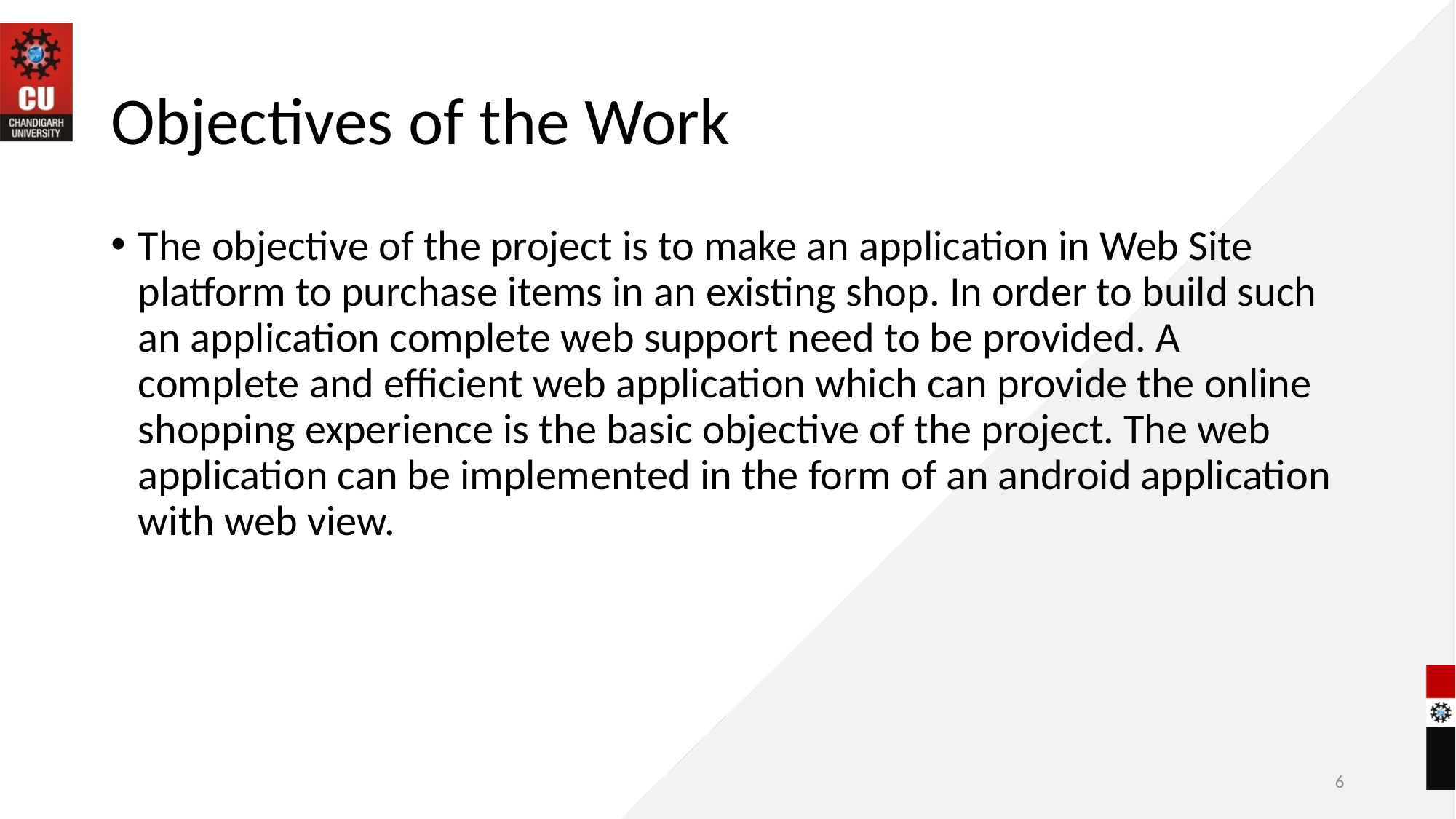

# Objectives of the Work
The objective of the project is to make an application in Web Site platform to purchase items in an existing shop. In order to build such an application complete web support need to be provided. A complete and efficient web application which can provide the online shopping experience is the basic objective of the project. The web application can be implemented in the form of an android application with web view.
6